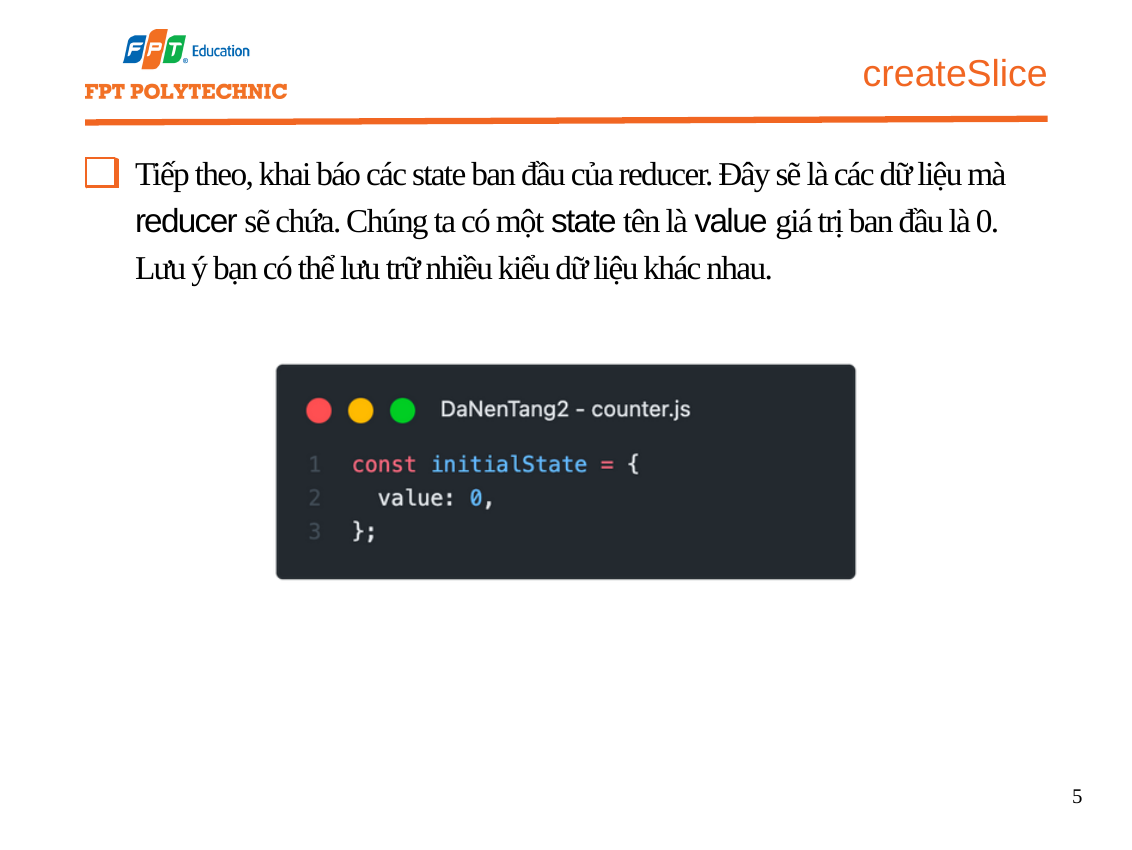

createSlice

Tiếp theo, khai báo các state ban đầu của reducer. Đây sẽ là các dữ liệu mà reducer sẽ chứa. Chúng ta có một state tên là value giá trị ban đầu là 0. Lưu ý bạn có thể lưu trữ nhiều kiểu dữ liệu khác nhau.

5